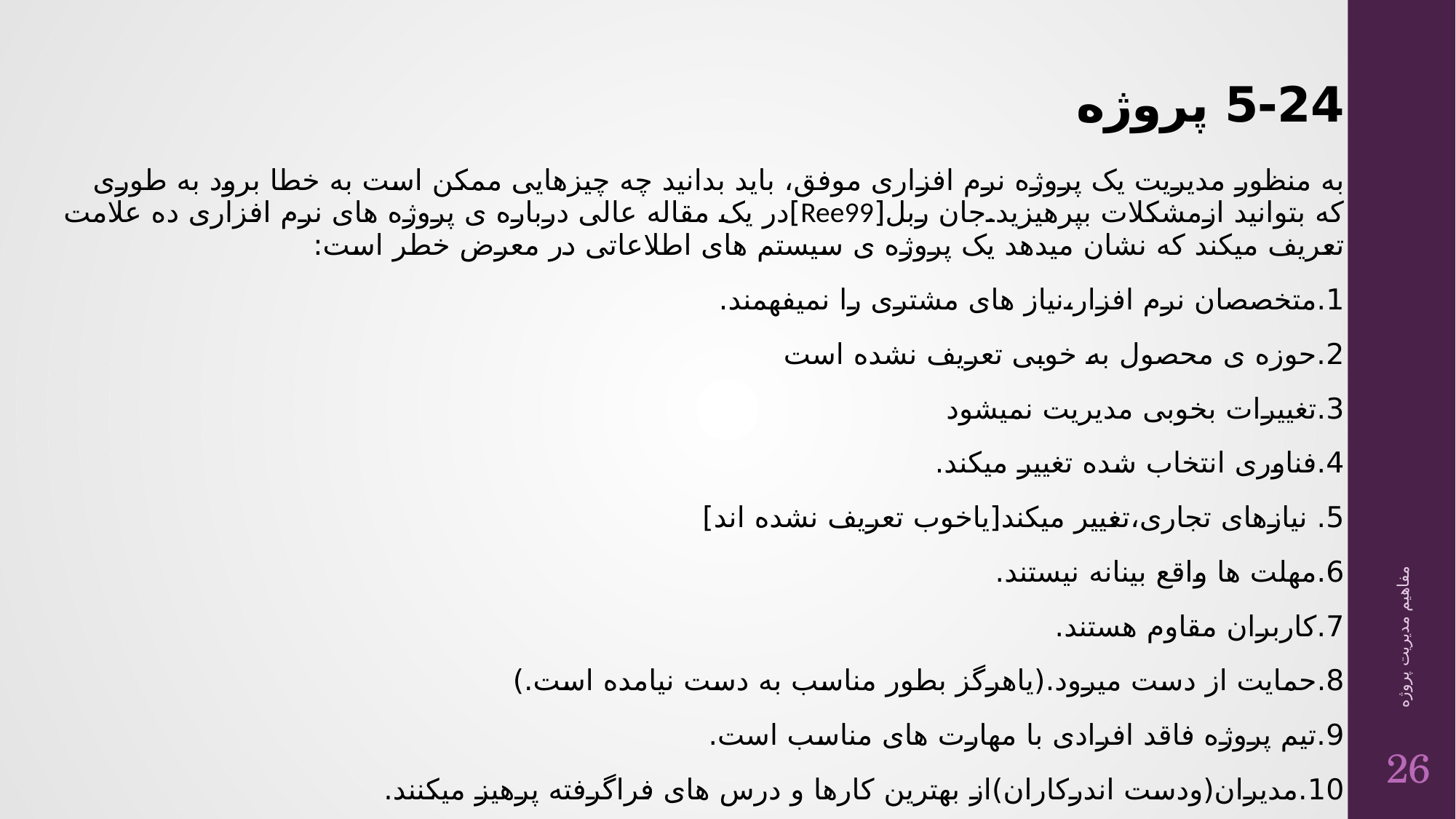

# 5-24 پروژه
به منظور مدیریت یک پروژه نرم افزاری موفق، باید بدانید چه چیزهایی ممکن است به خطا برود به طوری که بتوانید ازمشکلات بپرهیزید.جان ربل[Ree99]در یک مقاله عالی درباره ی پروژه های نرم افزاری ده علامت تعریف میکند که نشان میدهد یک پروژه ی سیستم های اطلاعاتی در معرض خطر است:
1.متخصصان نرم افزار،نیاز های مشتری را نمیفهمند.
2.حوزه ی محصول به خوبی تعریف نشده است
3.تغییرات بخوبی مدیریت نمیشود
4.فناوری انتخاب شده تغییر میکند.
5. نیازهای تجاری،تغییر میکند[یاخوب تعریف نشده اند]
6.مهلت ها واقع بینانه نیستند.
7.کاربران مقاوم هستند.
8.حمایت از دست میرود.(یاهرگز بطور مناسب به دست نیامده است.)
9.تیم پروژه فاقد افرادی با مهارت های مناسب است.
10.مدیران(ودست اندرکاران)از بهترین کارها و درس های فراگرفته پرهیز میکنند.
مفاهیم مدیریت پروژه
26